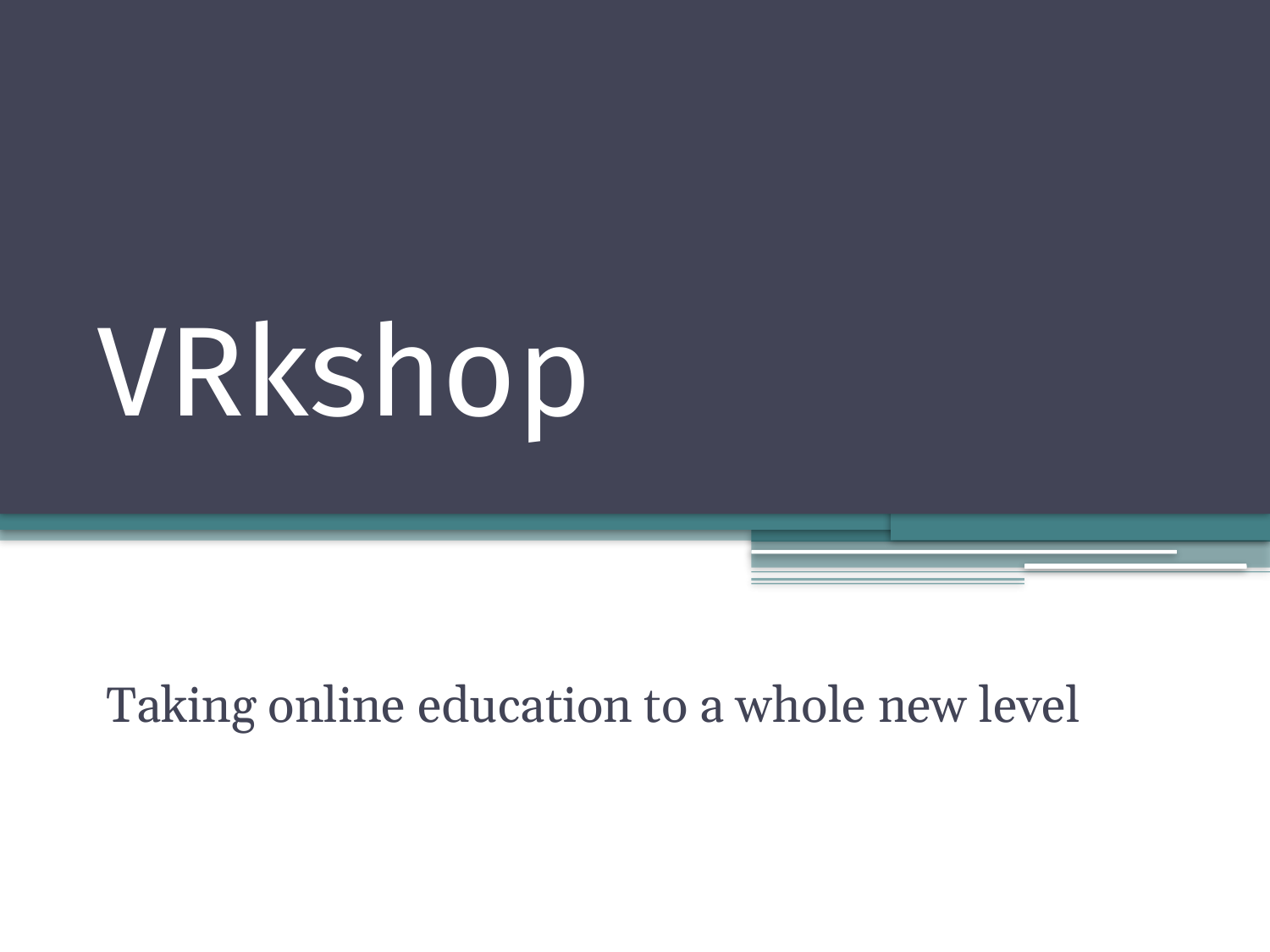

# VRkshop
Taking online education to a whole new level